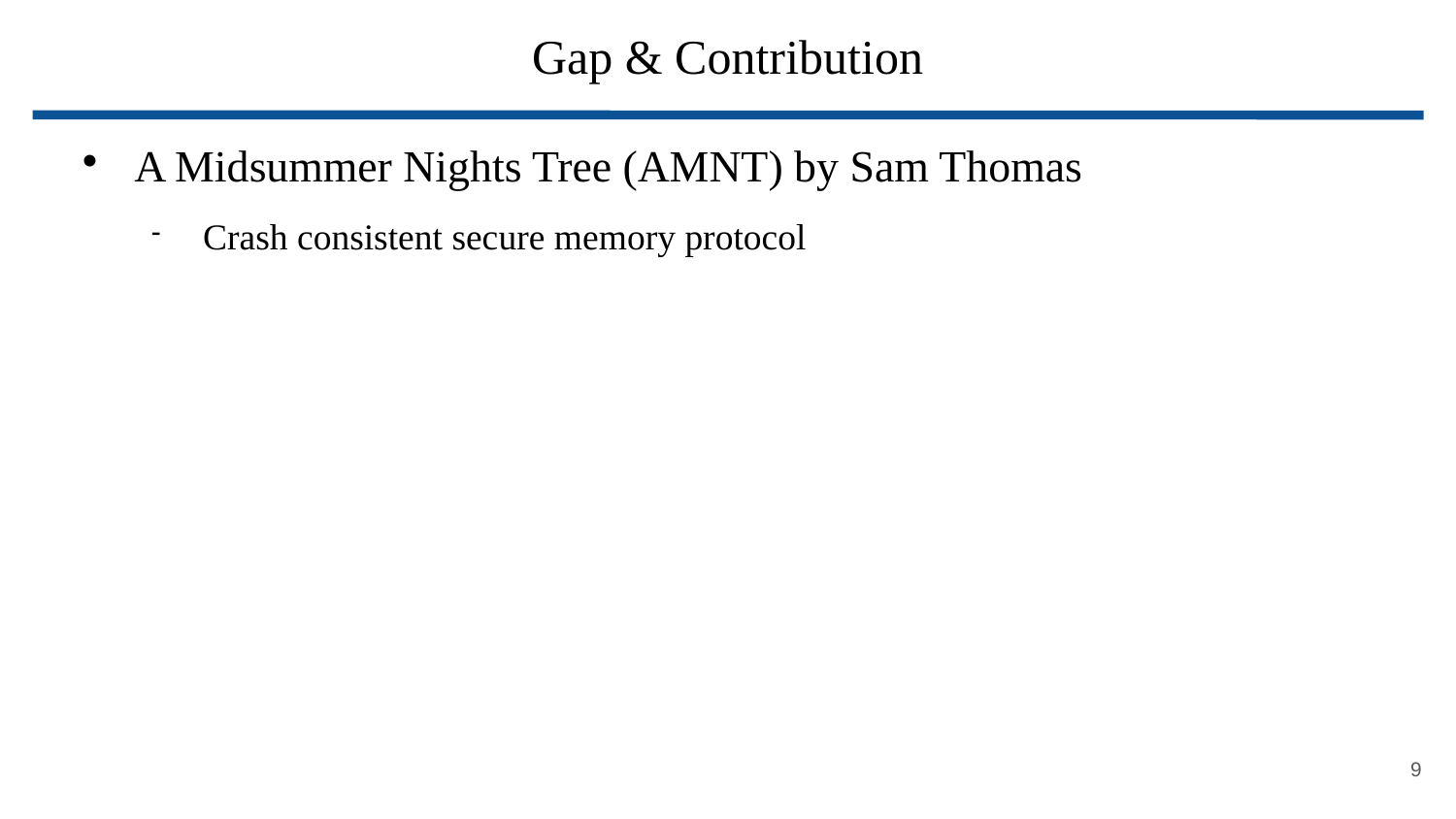

# Gap & Contribution
A Midsummer Nights Tree (AMNT) by Sam Thomas
Crash consistent secure memory protocol

9